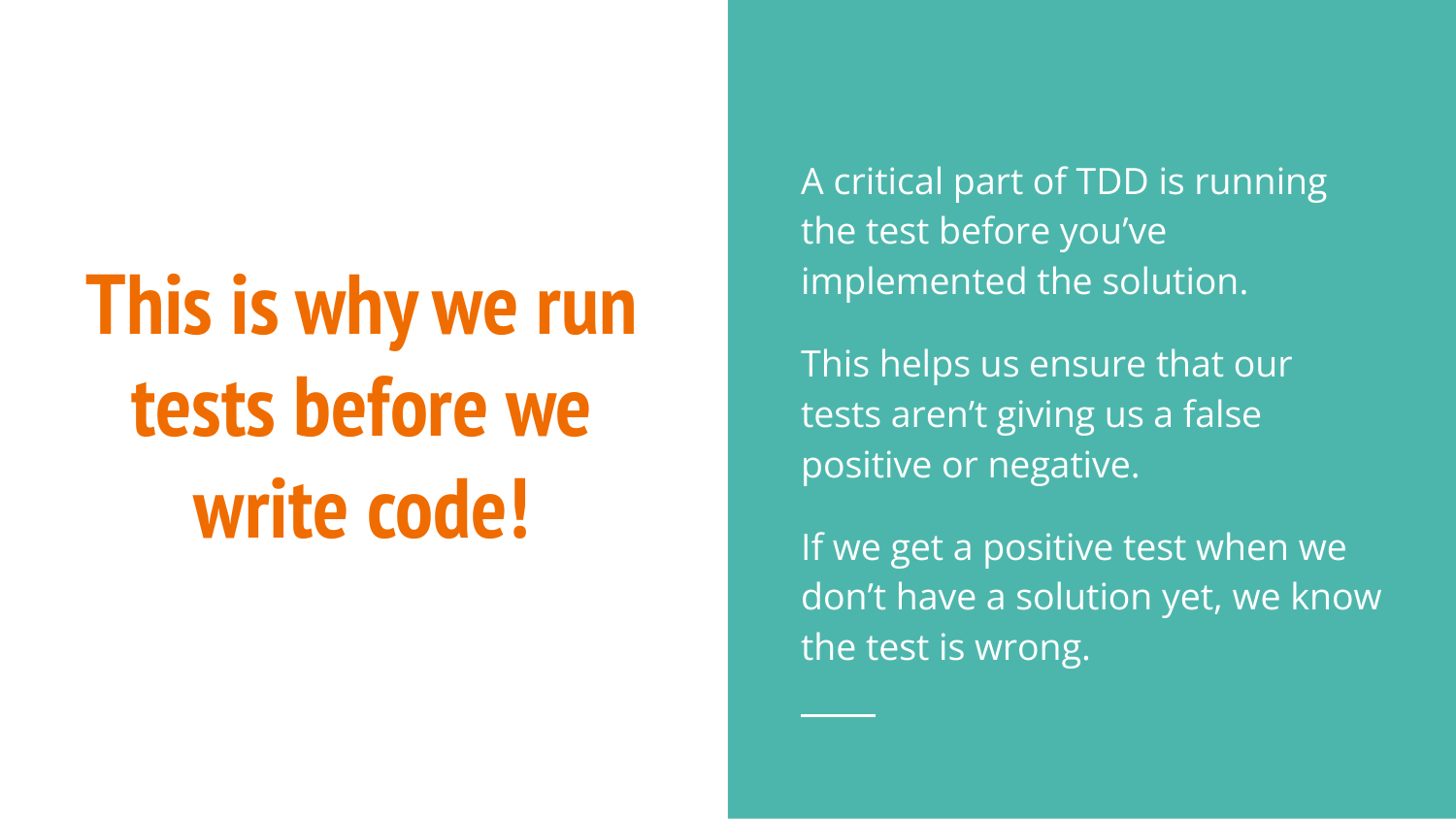

A critical part of TDD is running the test before you’ve implemented the solution.
This helps us ensure that our tests aren’t giving us a false positive or negative.
If we get a positive test when we don’t have a solution yet, we know the test is wrong.
# This is why we run tests before we write code!